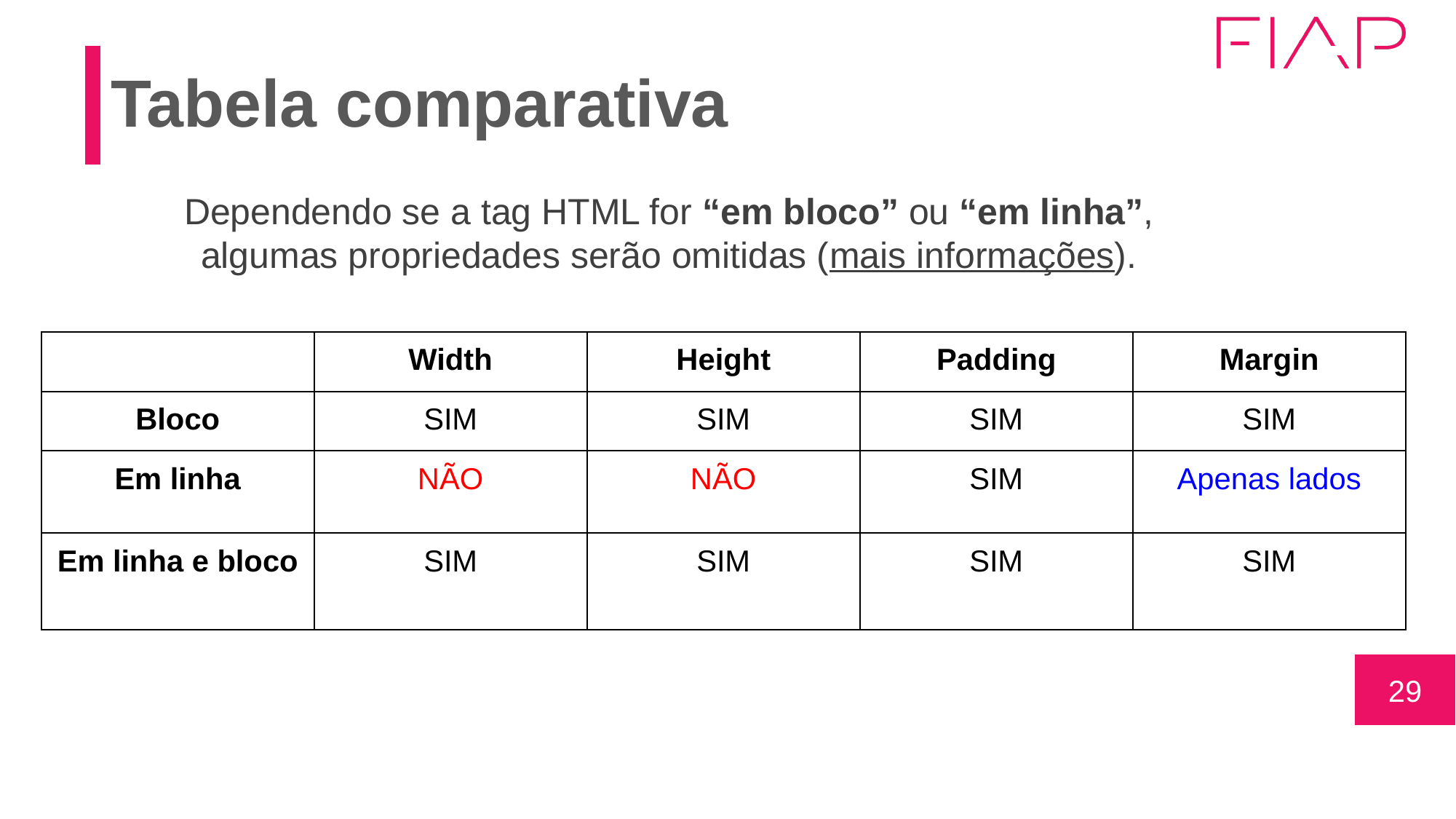

# Tabela comparativa
Dependendo se a tag HTML for “em bloco” ou “em linha”, algumas propriedades serão omitidas (mais informações).
|  | Width | Height | Padding | Margin |
| --- | --- | --- | --- | --- |
| Bloco | SIM | SIM | SIM | SIM |
| Em linha | NÃO | NÃO | SIM | Apenas lados |
| Em linha e bloco | SIM | SIM | SIM | SIM |
29